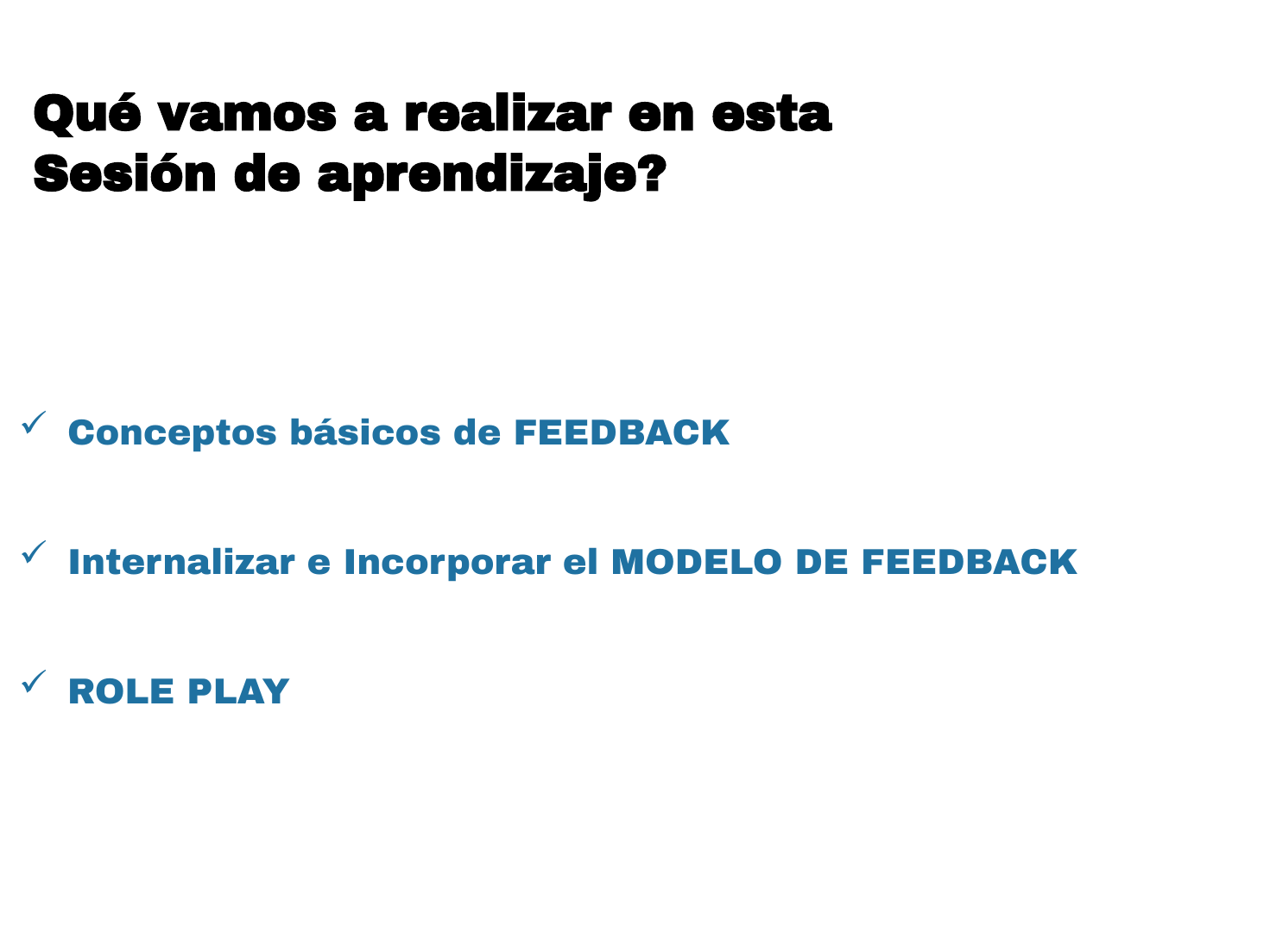

Qué vamos a realizar en esta Sesión de aprendizaje?
Conceptos básicos de FEEDBACK

Internalizar e Incorporar el MODELO DE FEEDBACK

ROLE PLAY

2